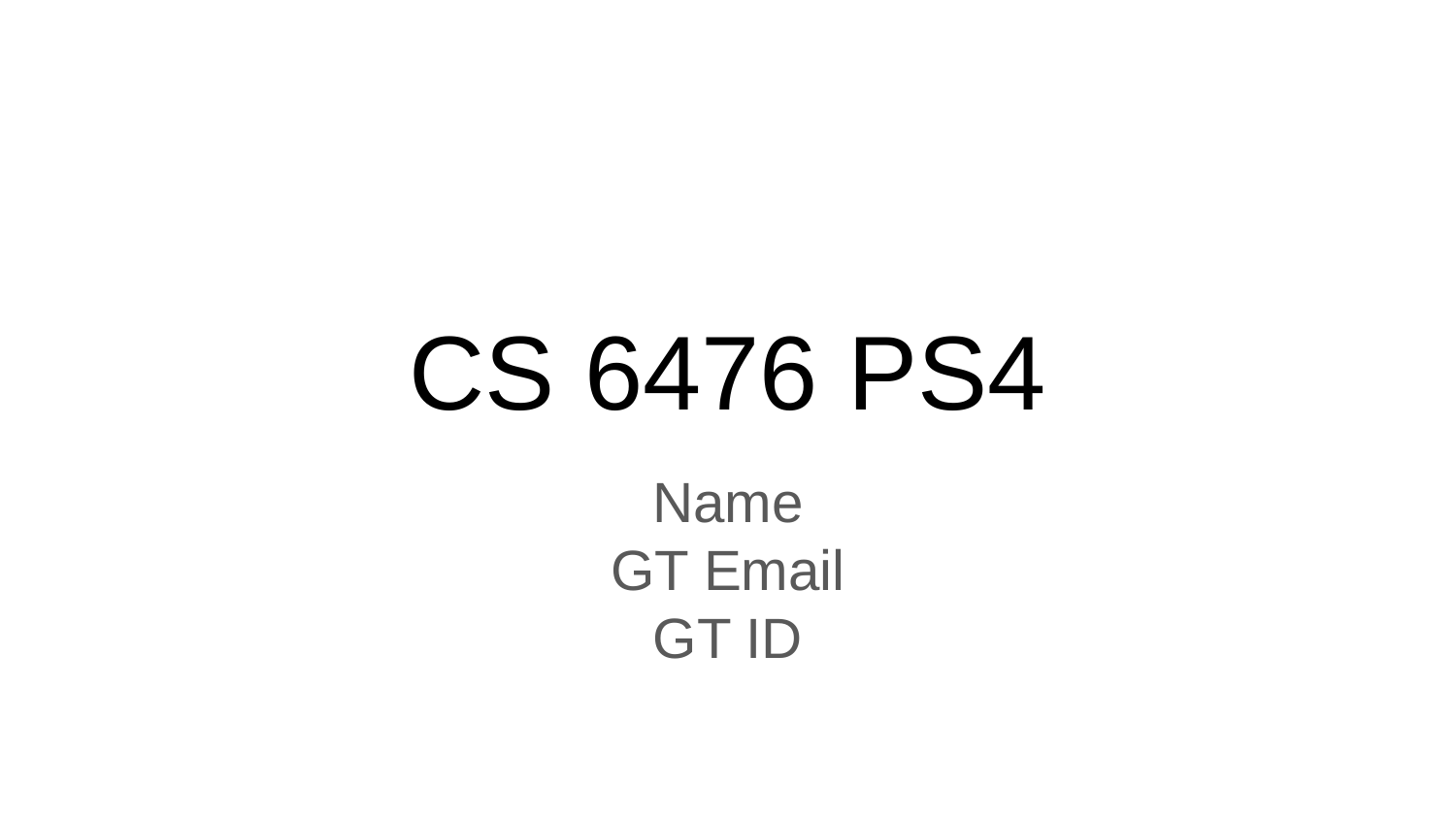

# CS 6476 PS4
Name
GT Email
GT ID